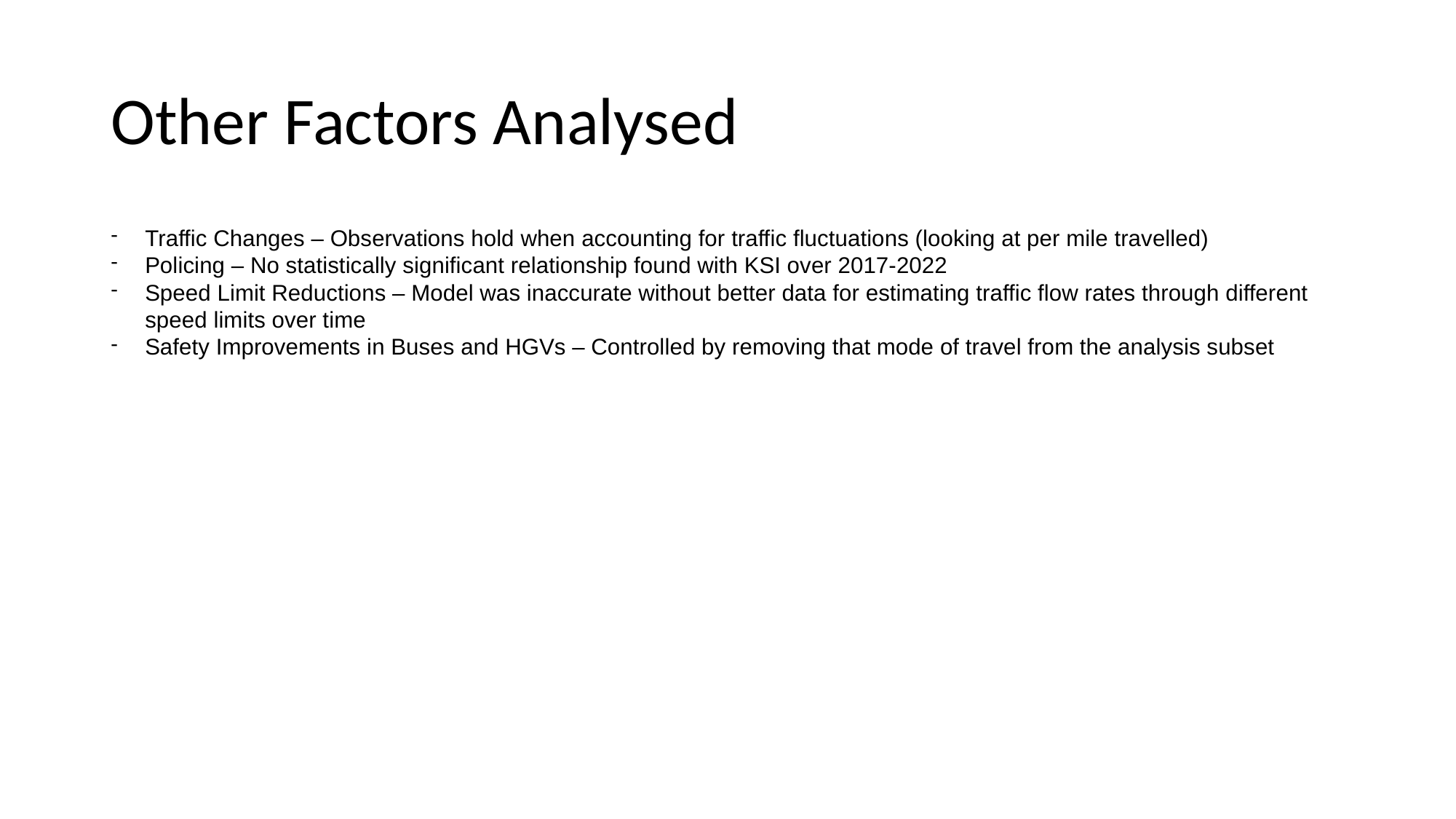

# Other Factors Analysed
Traffic Changes – Observations hold when accounting for traffic fluctuations (looking at per mile travelled)
Policing – No statistically significant relationship found with KSI over 2017-2022
Speed Limit Reductions – Model was inaccurate without better data for estimating traffic flow rates through different speed limits over time
Safety Improvements in Buses and HGVs – Controlled by removing that mode of travel from the analysis subset